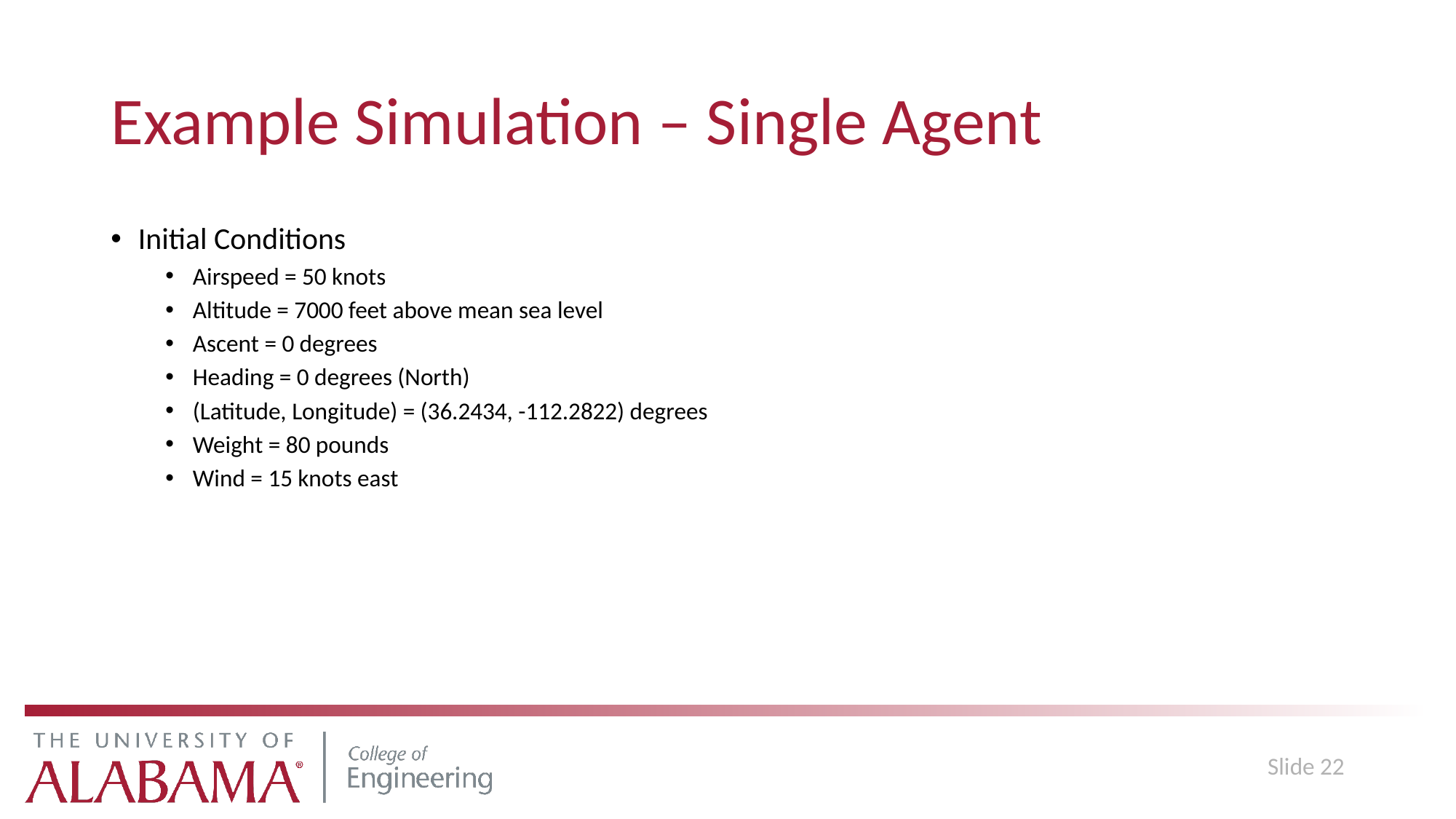

# Example Simulation – Single Agent
Initial Conditions
Airspeed = 50 knots
Altitude = 7000 feet above mean sea level
Ascent = 0 degrees
Heading = 0 degrees (North)
(Latitude, Longitude) = (36.2434, -112.2822) degrees
Weight = 80 pounds
Wind = 15 knots east
Slide 22